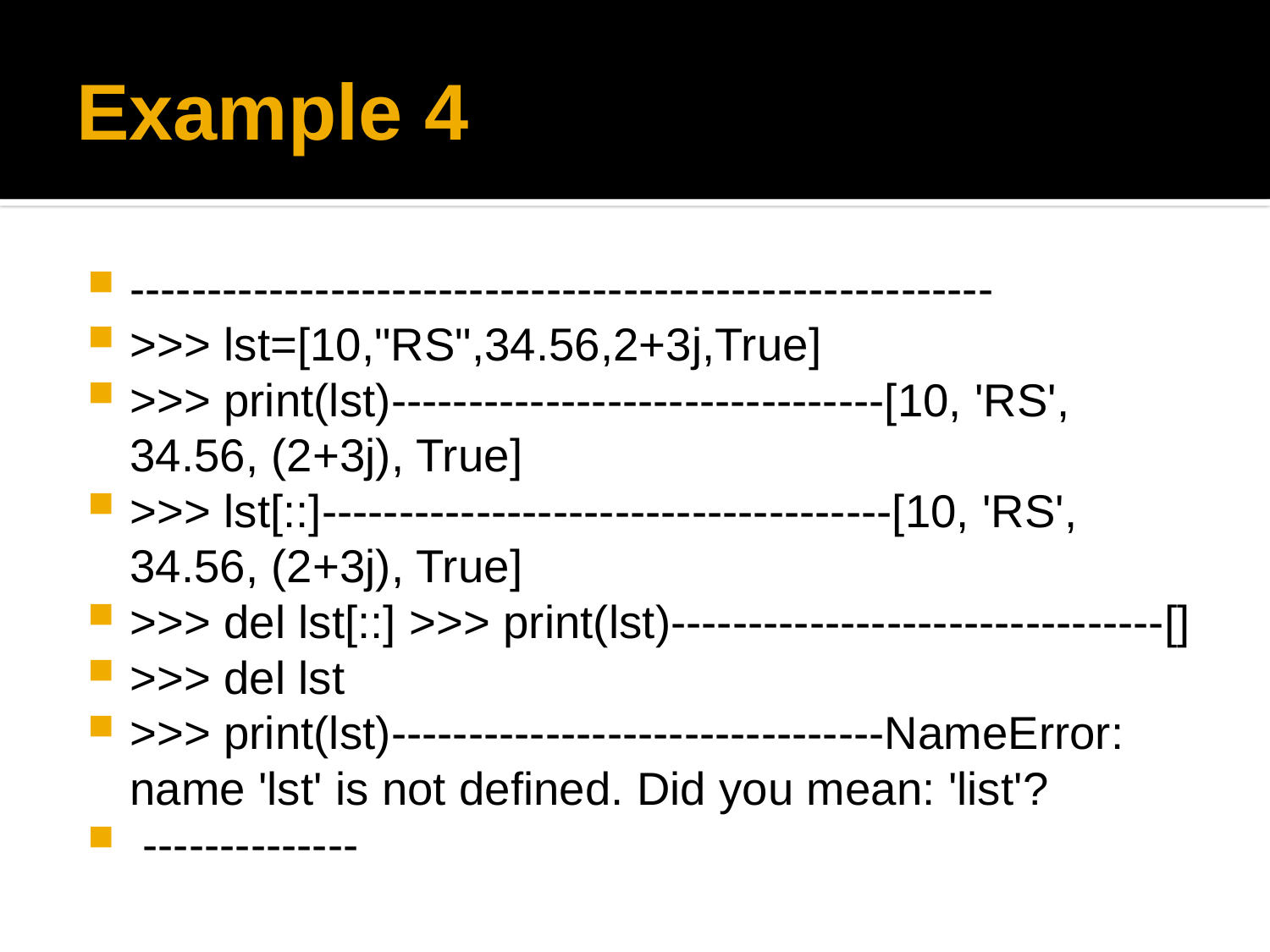

# Example 4
--------------------------------------------------------
>>> lst=[10,"RS",34.56,2+3j,True]
>>> print(lst)--------------------------------[10, 'RS', 34.56, (2+3j), True]
>>> lst[::]-------------------------------------[10, 'RS', 34.56, (2+3j), True]
>>> del lst[::] >>> print(lst)--------------------------------[]
>>> del lst
>>> print(lst)--------------------------------NameError: name 'lst' is not defined. Did you mean: 'list'?
 --------------